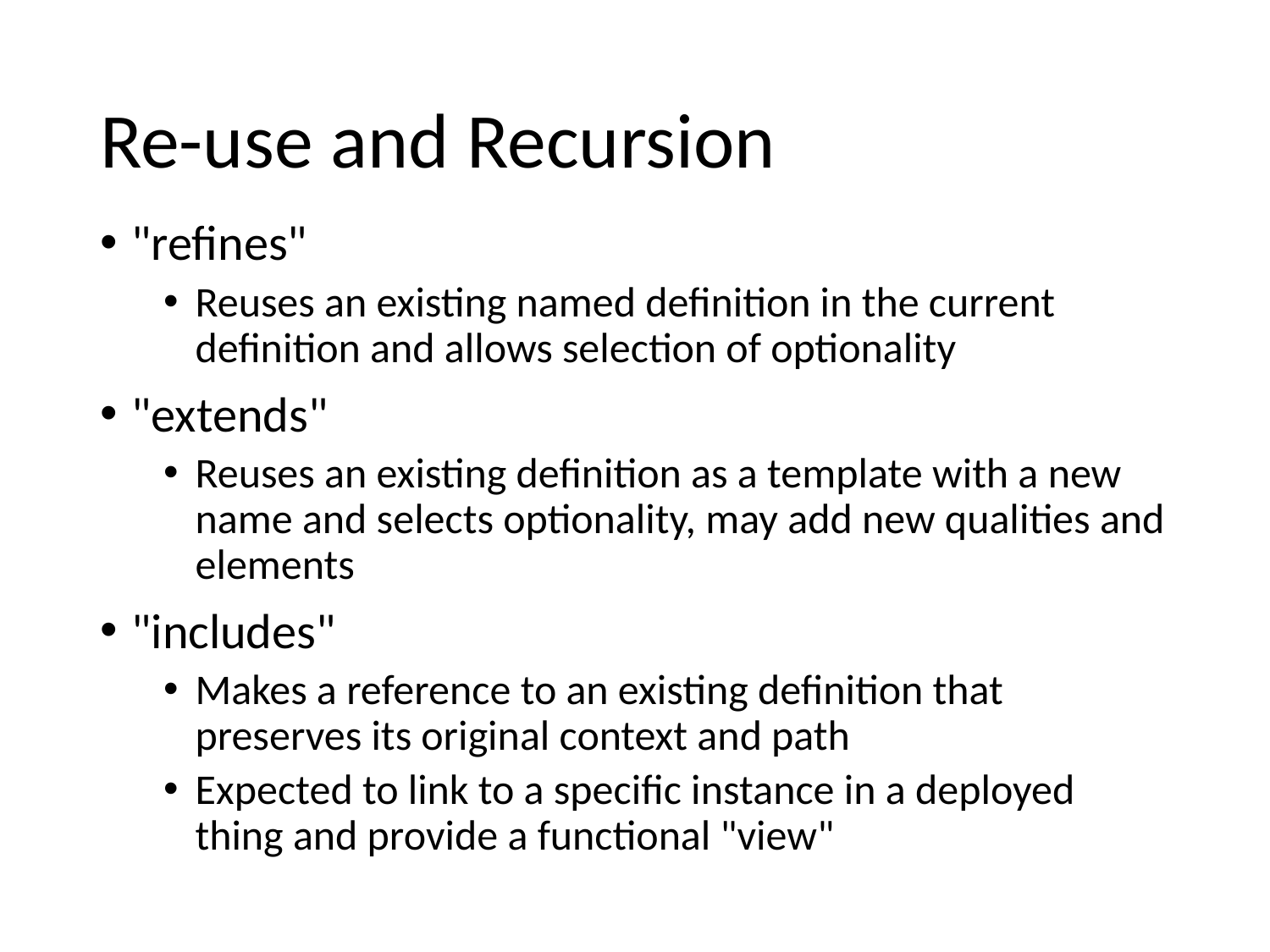

# Re-use and Recursion
"refines"
Reuses an existing named definition in the current definition and allows selection of optionality
"extends"
Reuses an existing definition as a template with a new name and selects optionality, may add new qualities and elements
"includes"
Makes a reference to an existing definition that preserves its original context and path
Expected to link to a specific instance in a deployed thing and provide a functional "view"